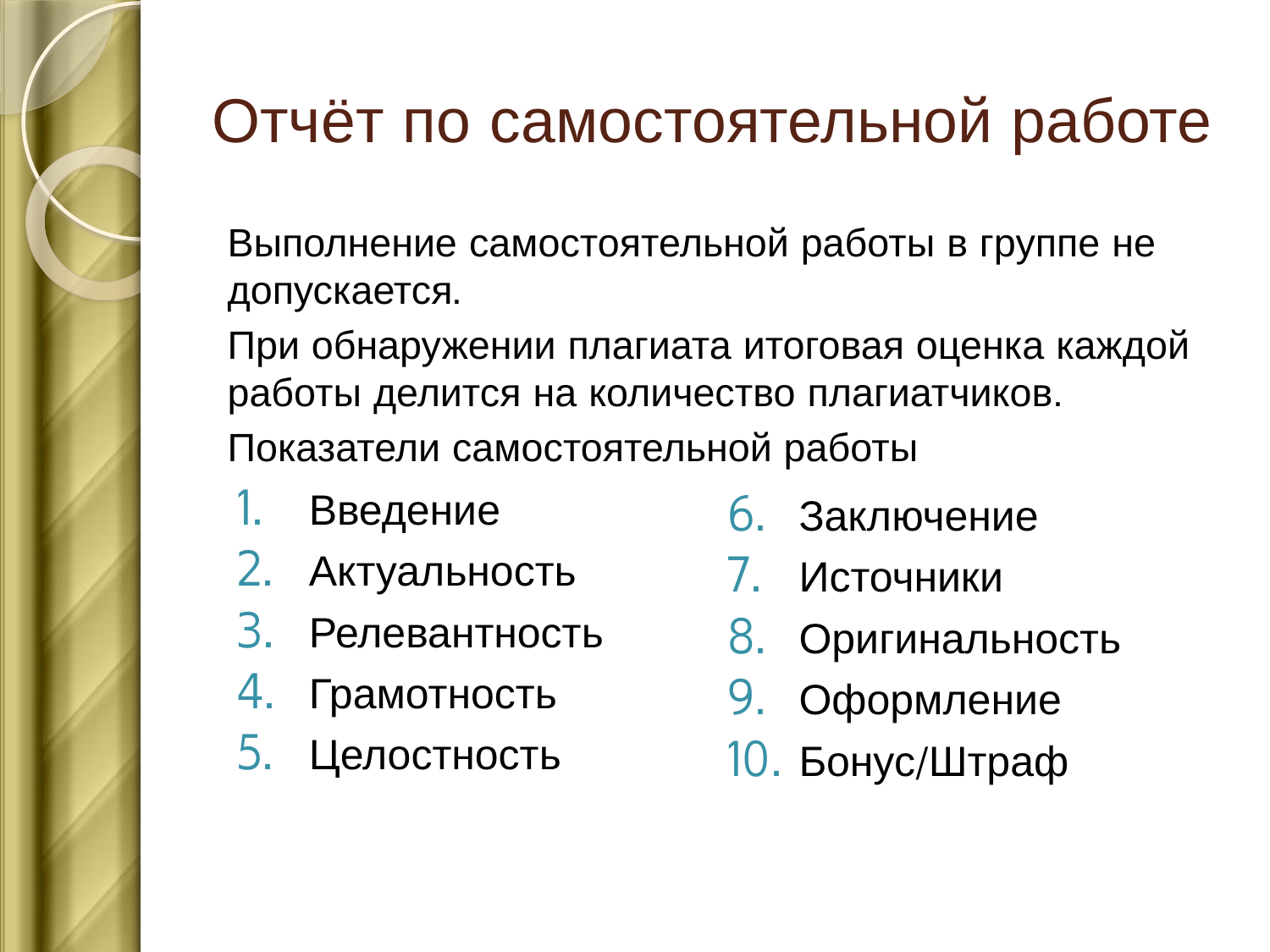

# Отчёт по самостоятельной работе

Выполнение самостоятельной работы в группе не допускается.
При обнаружении плагиата итоговая оценка каждой работы делится на количество плагиатчиков.
Показатели самостоятельной работы

Введение
Актуальность
Релевантность
Грамотность
Целостность

Заключение
Источники
Оригинальность
Оформление
Бонус/Штраф